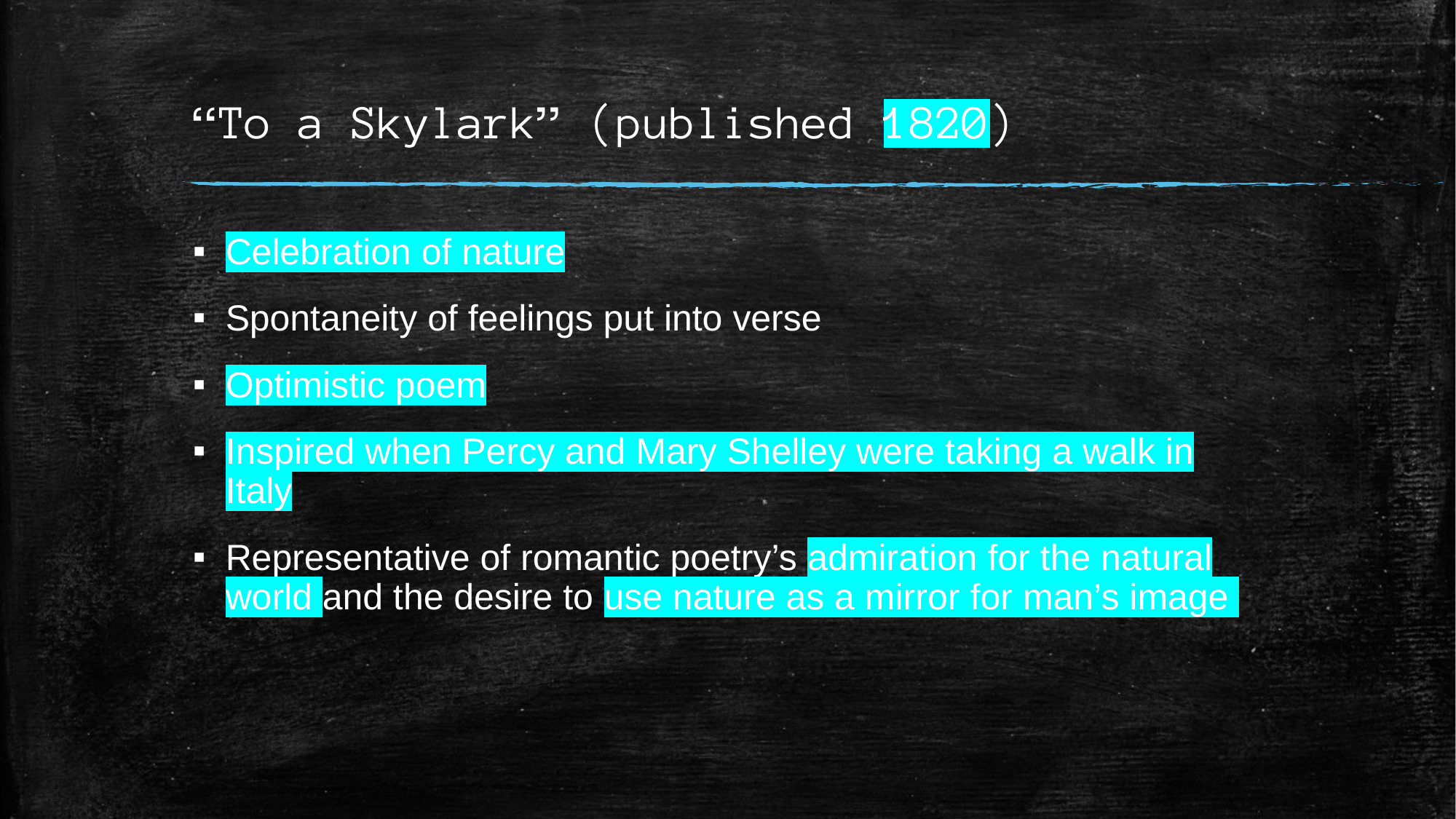

# “To a Skylark” (published 1820)
Celebration of nature
Spontaneity of feelings put into verse
Optimistic poem
Inspired when Percy and Mary Shelley were taking a walk in Italy
Representative of romantic poetry’s admiration for the natural world and the desire to use nature as a mirror for man’s image